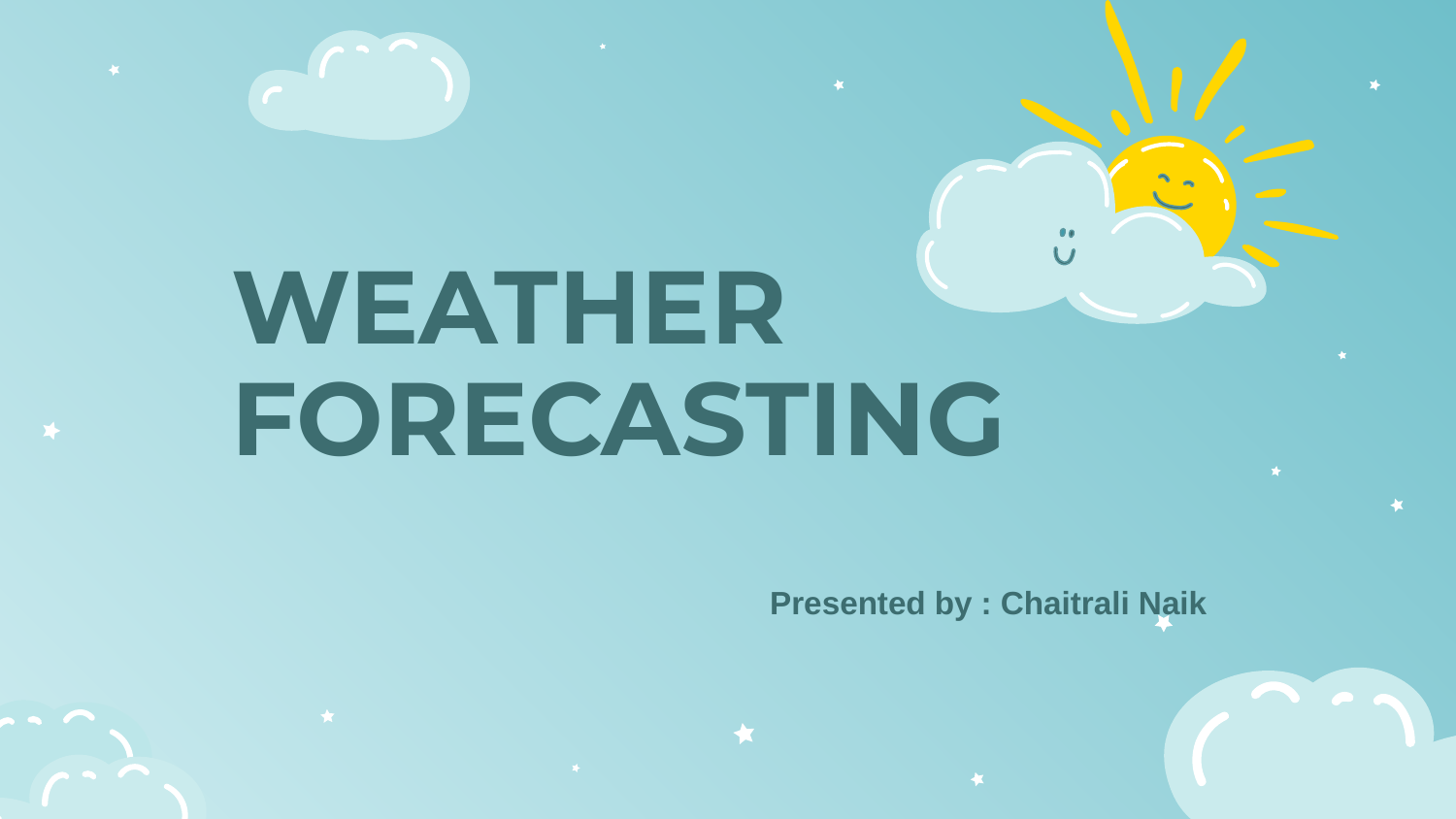

# WEATHER FORECASTING

Presented by : Chaitrali Naik